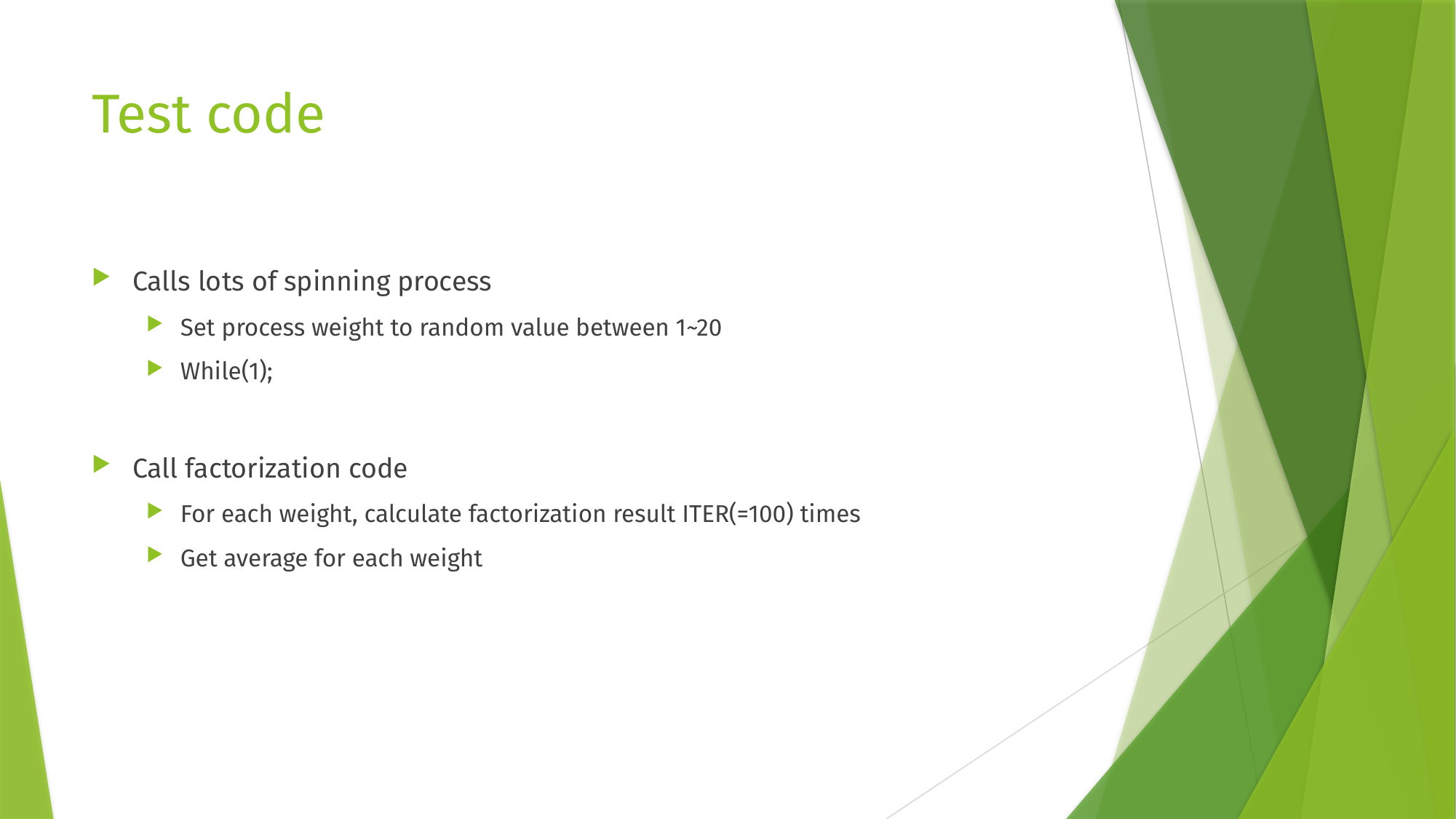

# Test code
Calls lots of spinning process
Set process weight to random value between 1~20
While(1);

Call factorization code
For each weight, calculate factorization result ITER(=100) times
Get average for each weight